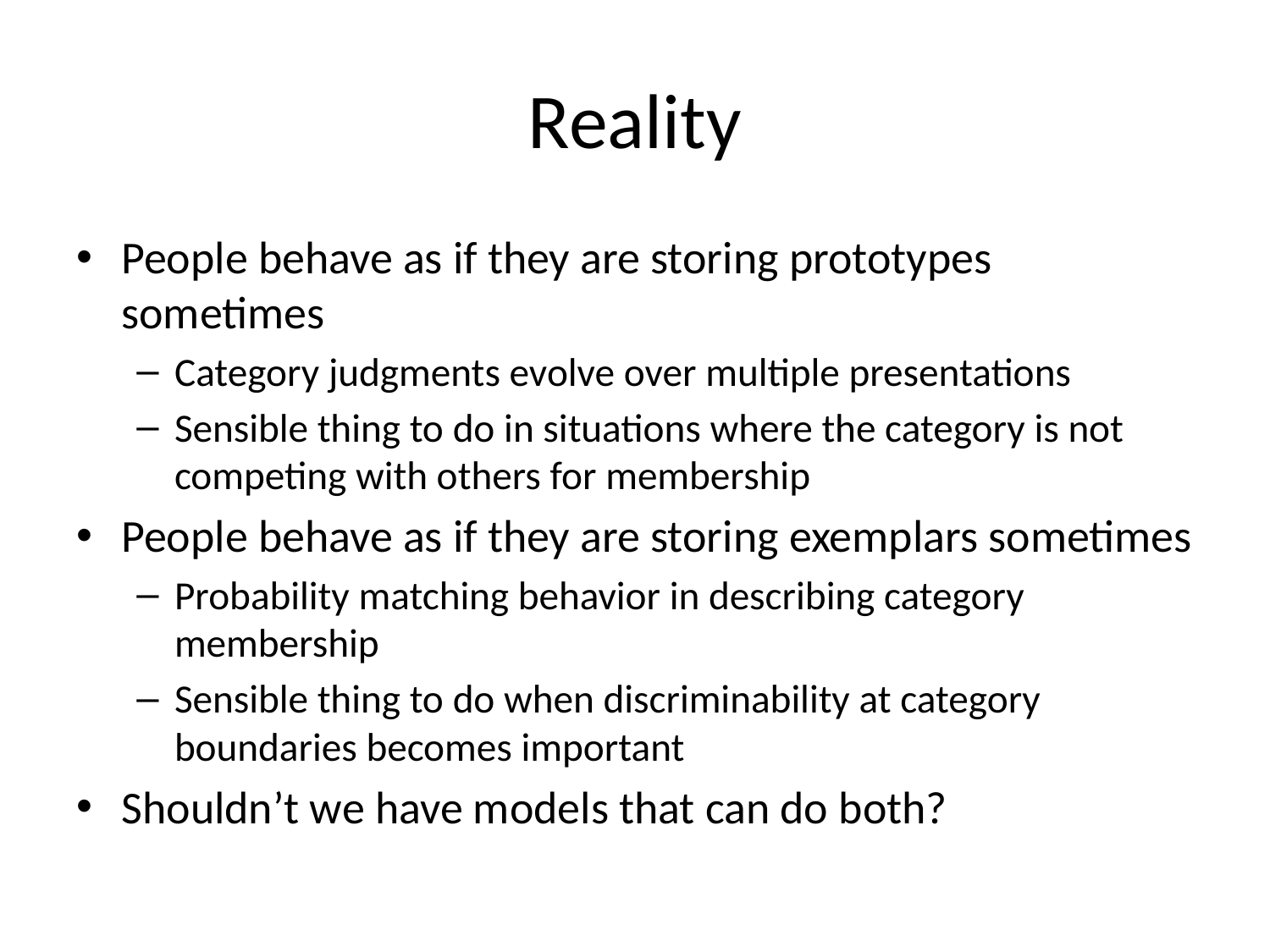

# Reality
People behave as if they are storing prototypes sometimes
Category judgments evolve over multiple presentations
Sensible thing to do in situations where the category is not competing with others for membership
People behave as if they are storing exemplars sometimes
Probability matching behavior in describing category membership
Sensible thing to do when discriminability at category boundaries becomes important
Shouldn’t we have models that can do both?